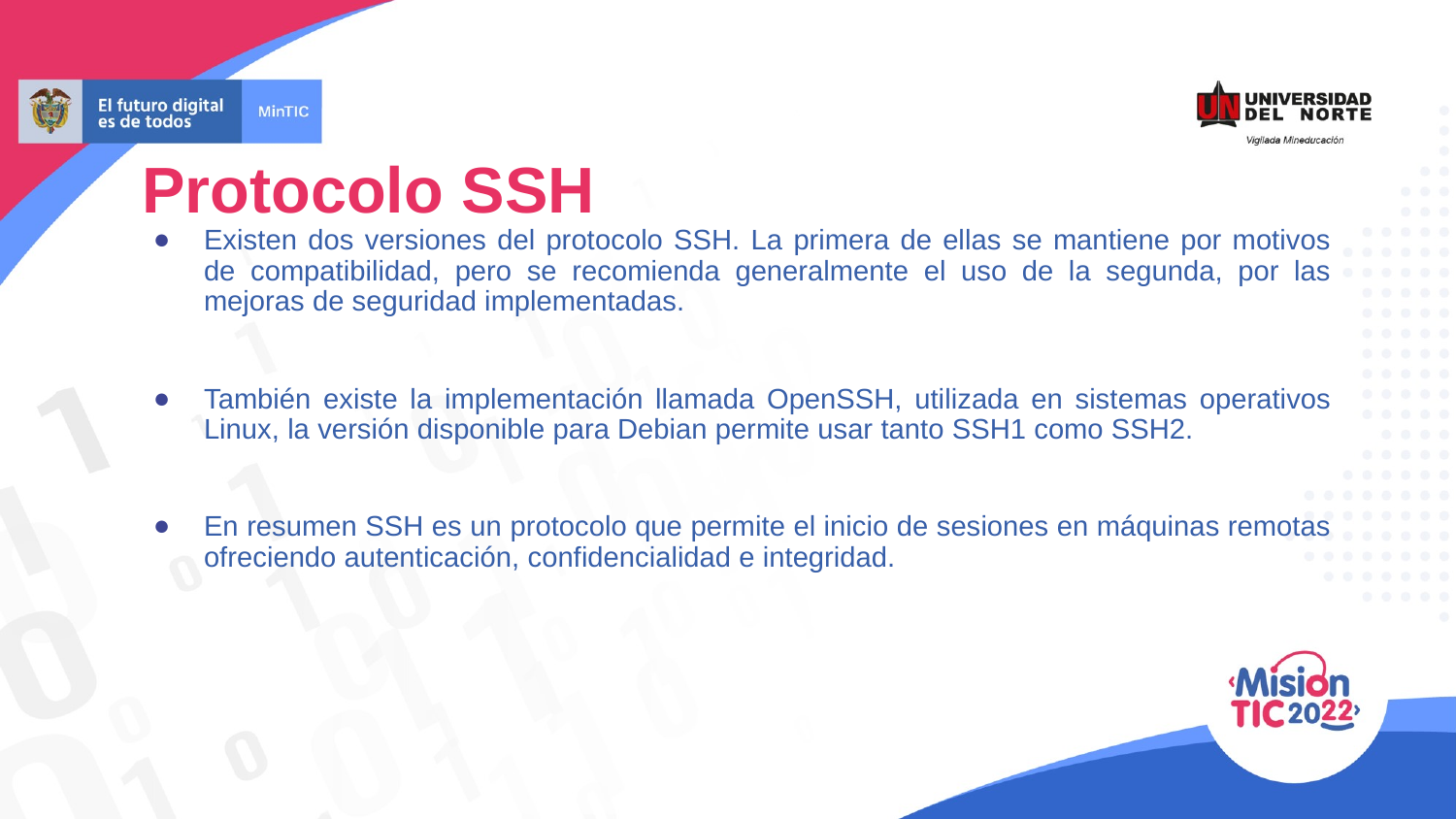

Protocolo SSH
Existen dos versiones del protocolo SSH. La primera de ellas se mantiene por motivos de compatibilidad, pero se recomienda generalmente el uso de la segunda, por las mejoras de seguridad implementadas.

También existe la implementación llamada OpenSSH, utilizada en sistemas operativos Linux, la versión disponible para Debian permite usar tanto SSH1 como SSH2.

En resumen SSH es un protocolo que permite el inicio de sesiones en máquinas remotas ofreciendo autenticación, confidencialidad e integridad.